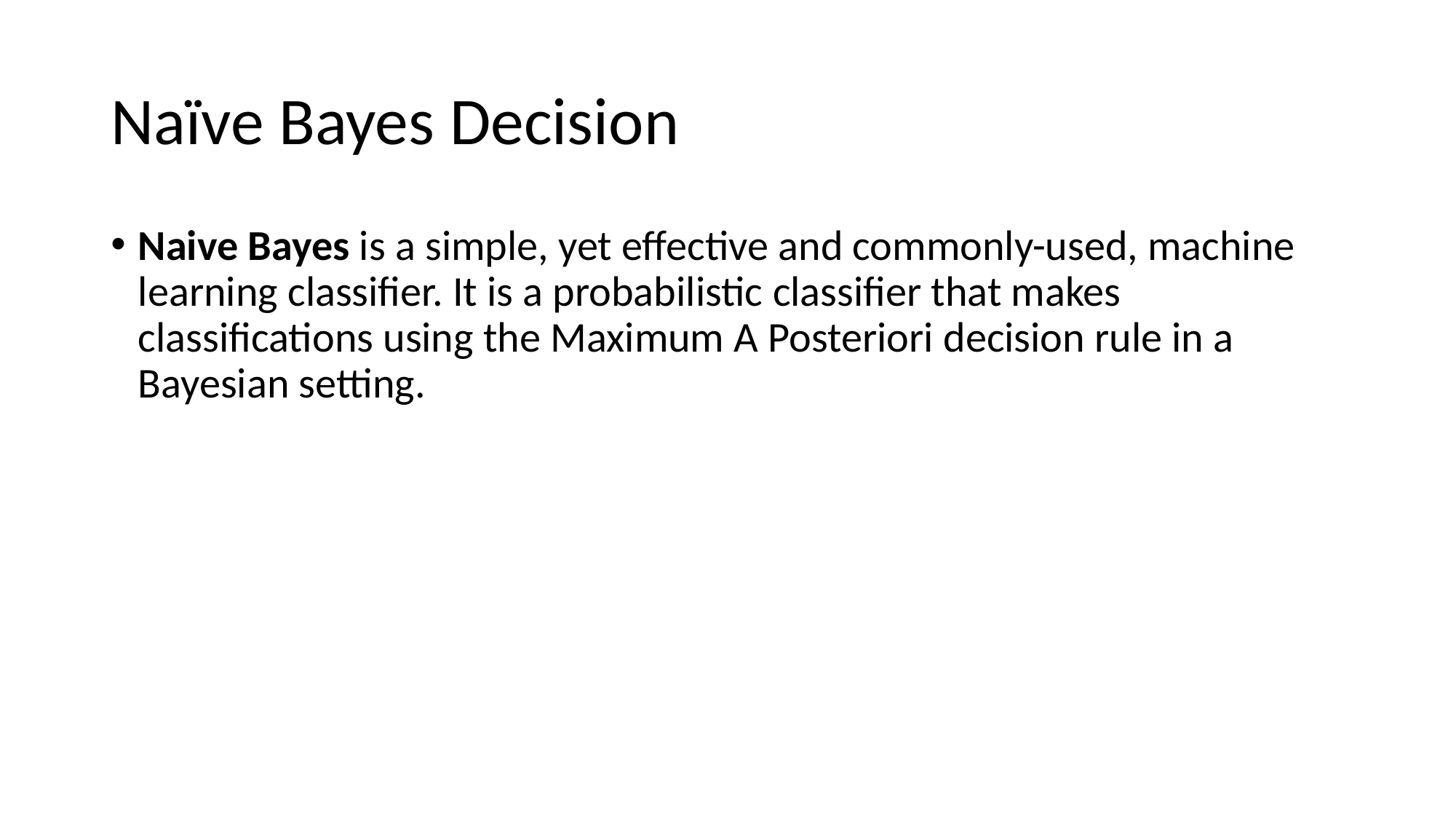

# Naïve Bayes Decision
Naive Bayes is a simple, yet effective and commonly-used, machine learning classifier. It is a probabilistic classifier that makes classifications using the Maximum A Posteriori decision rule in a Bayesian setting.